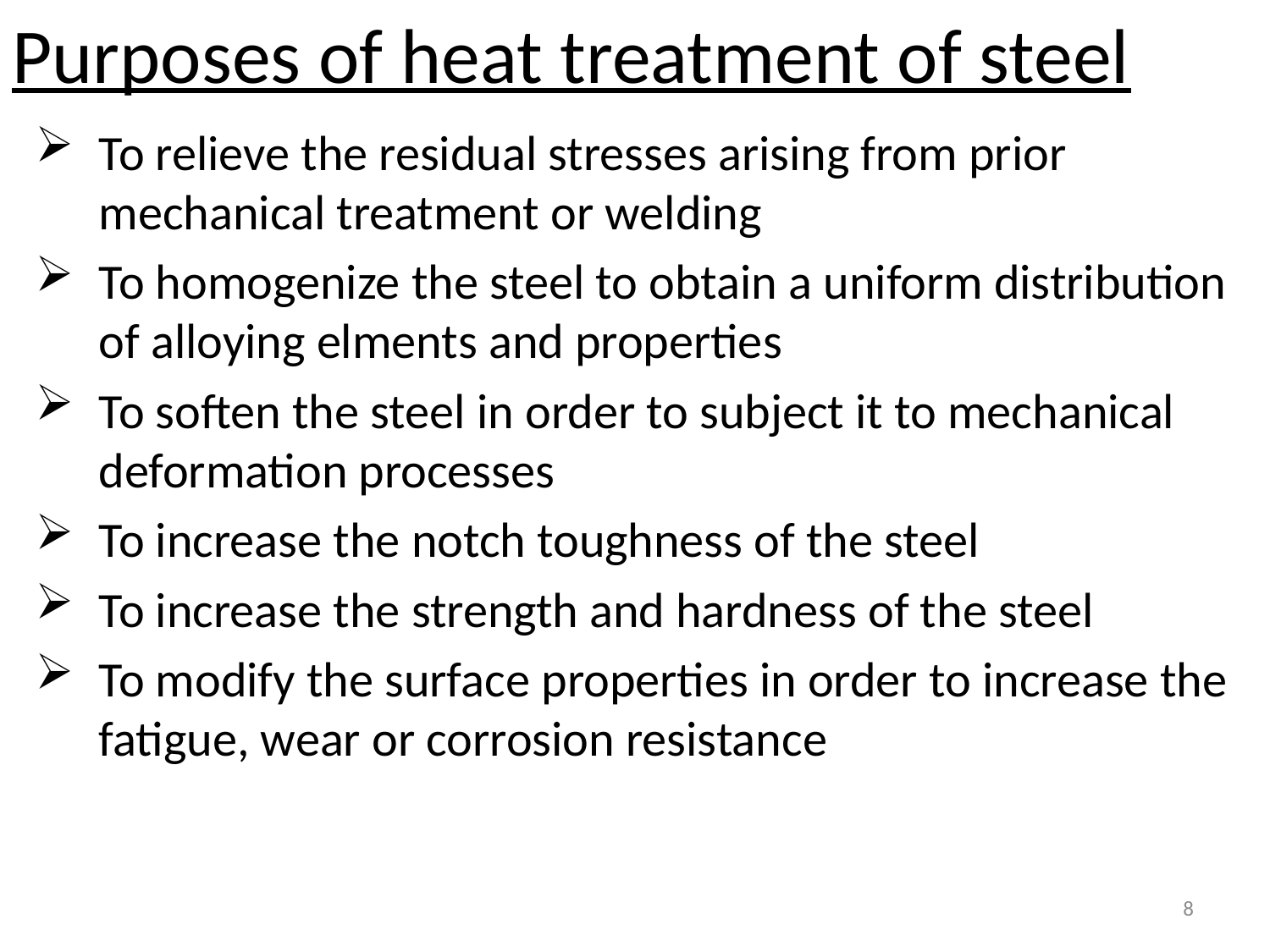

Purposes of heat treatment of steel
To relieve the residual stresses arising from prior mechanical treatment or welding
To homogenize the steel to obtain a uniform distribution of alloying elments and properties
To soften the steel in order to subject it to mechanical deformation processes
To increase the notch toughness of the steel
To increase the strength and hardness of the steel
To modify the surface properties in order to increase the fatigue, wear or corrosion resistance
8